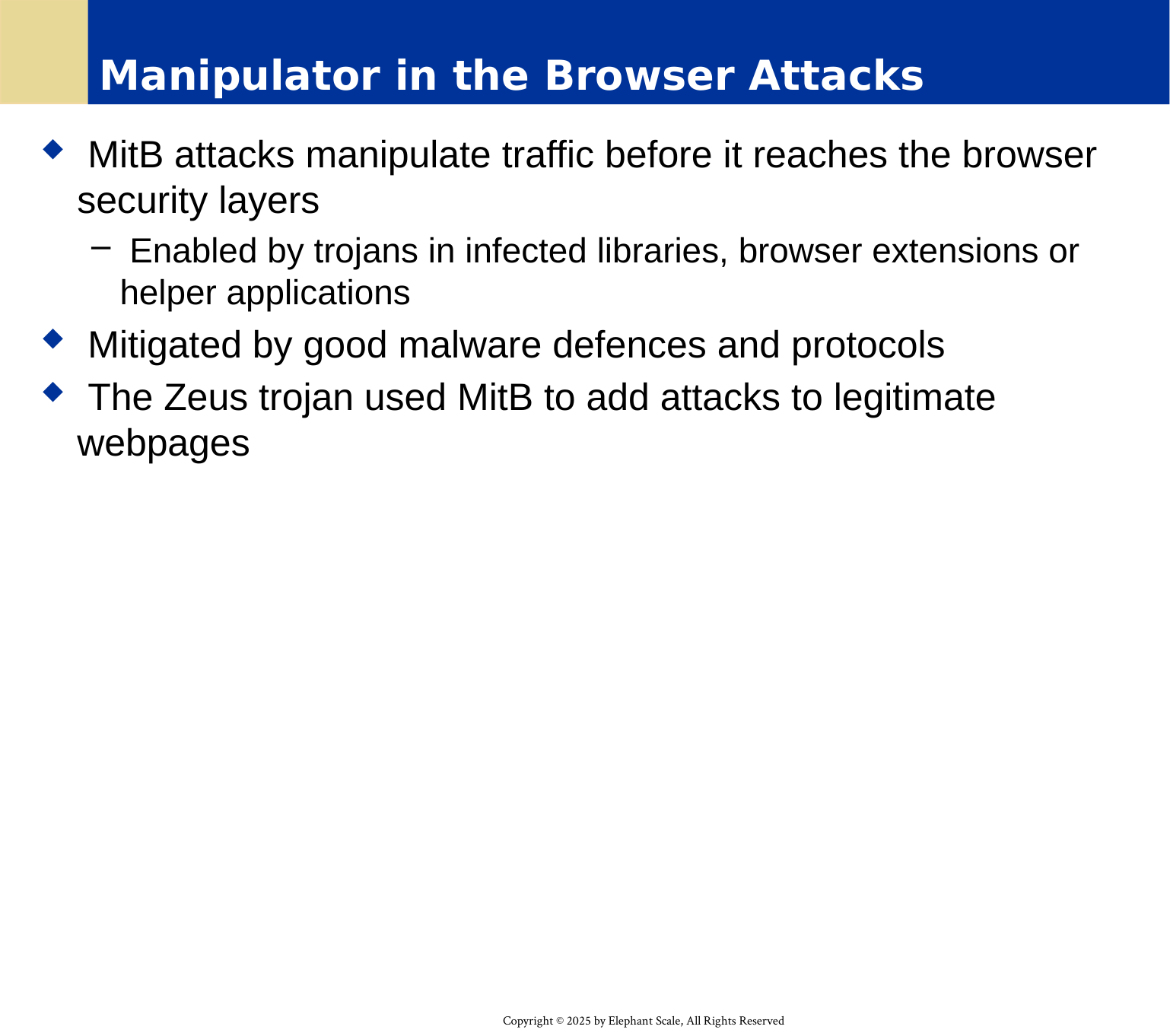

# Manipulator in the Browser Attacks
 MitB attacks manipulate traffic before it reaches the browser security layers
 Enabled by trojans in infected libraries, browser extensions or helper applications
 Mitigated by good malware defences and protocols
 The Zeus trojan used MitB to add attacks to legitimate webpages
Copyright © 2025 by Elephant Scale, All Rights Reserved